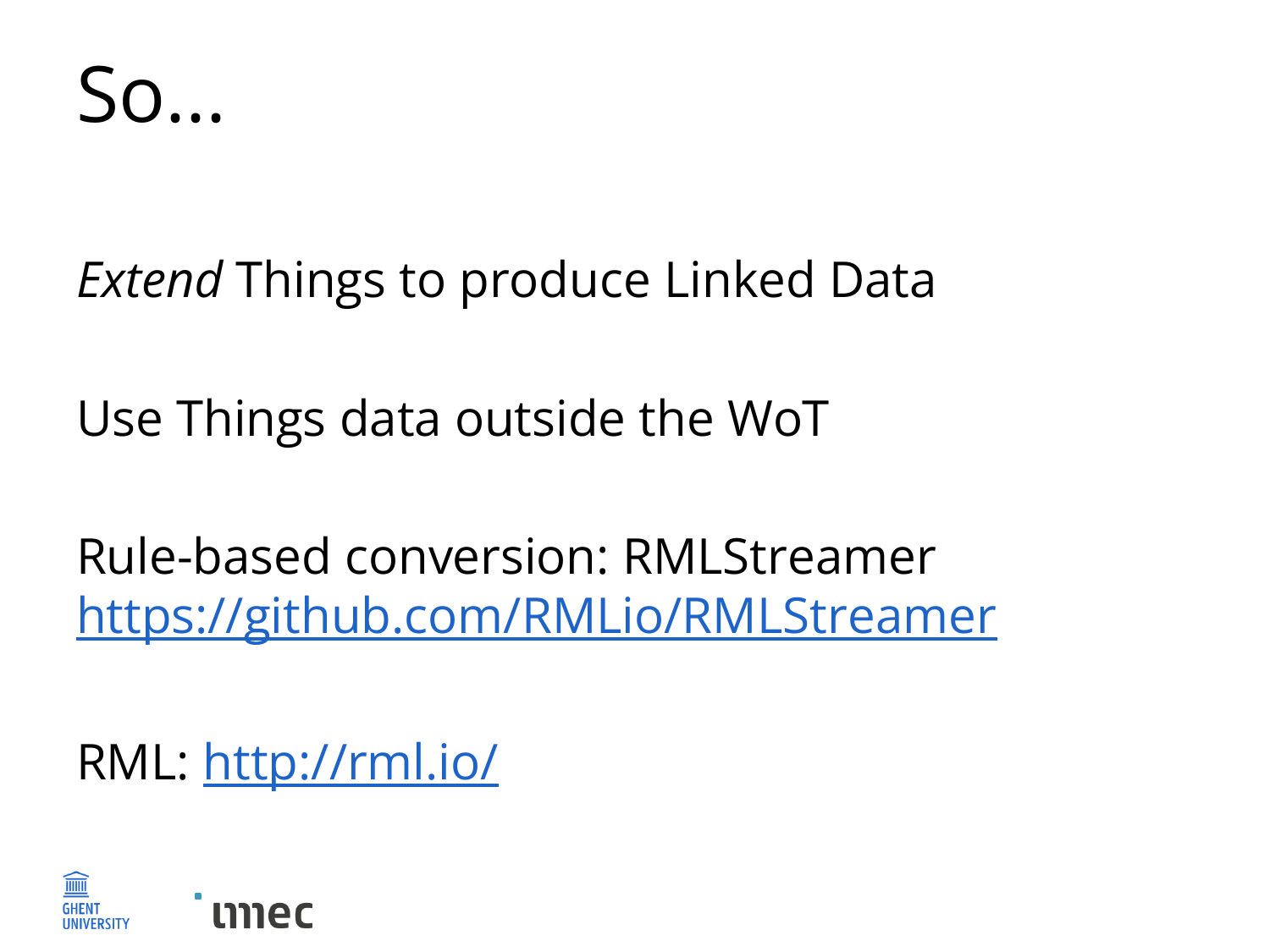

# So...
Extend Things to produce Linked Data

Use Things data outside the WoT

Rule-based conversion: RMLStreamer
https://github.com/RMLio/RMLStreamer

RML: http://rml.io/